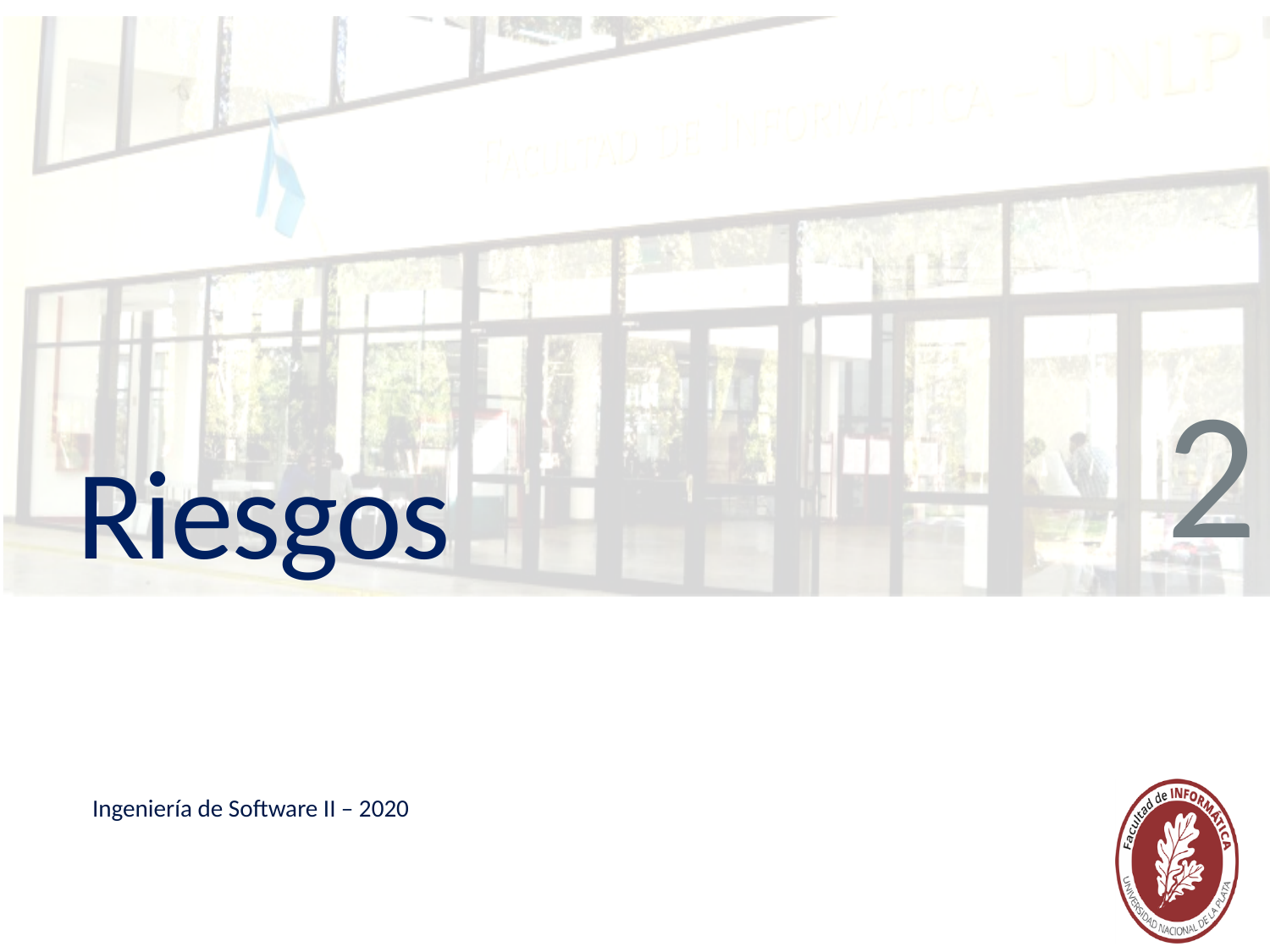

2
Riesgos

Ingeniería de Software II – 2020